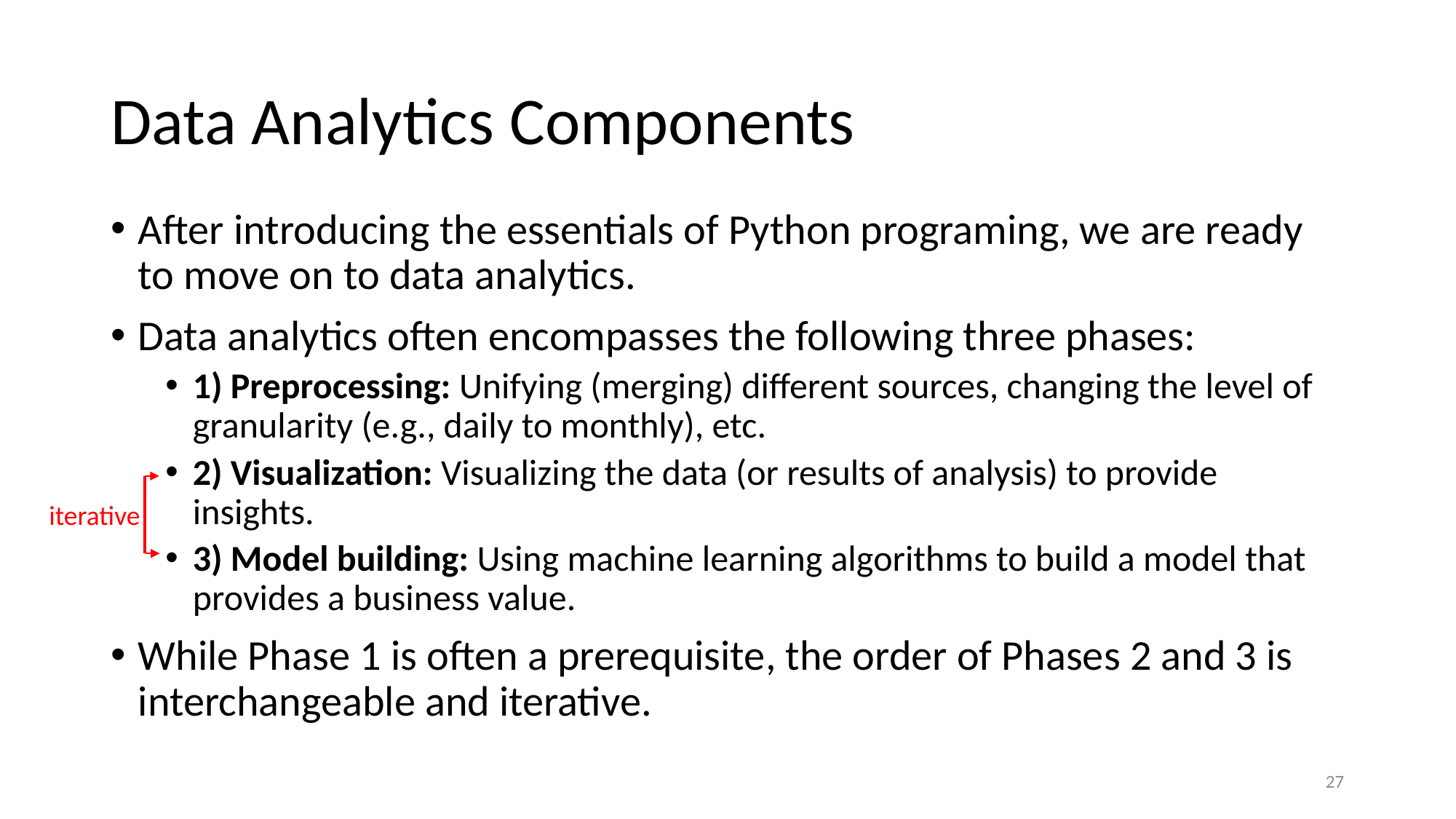

# Data Analytics Components
After introducing the essentials of Python programing, we are ready to move on to data analytics.
Data analytics often encompasses the following three phases:
1) Preprocessing: Unifying (merging) different sources, changing the level of granularity (e.g., daily to monthly), etc.
2) Visualization: Visualizing the data (or results of analysis) to provide insights.
3) Model building: Using machine learning algorithms to build a model that provides a business value.
While Phase 1 is often a prerequisite, the order of Phases 2 and 3 is interchangeable and iterative.
iterative
27